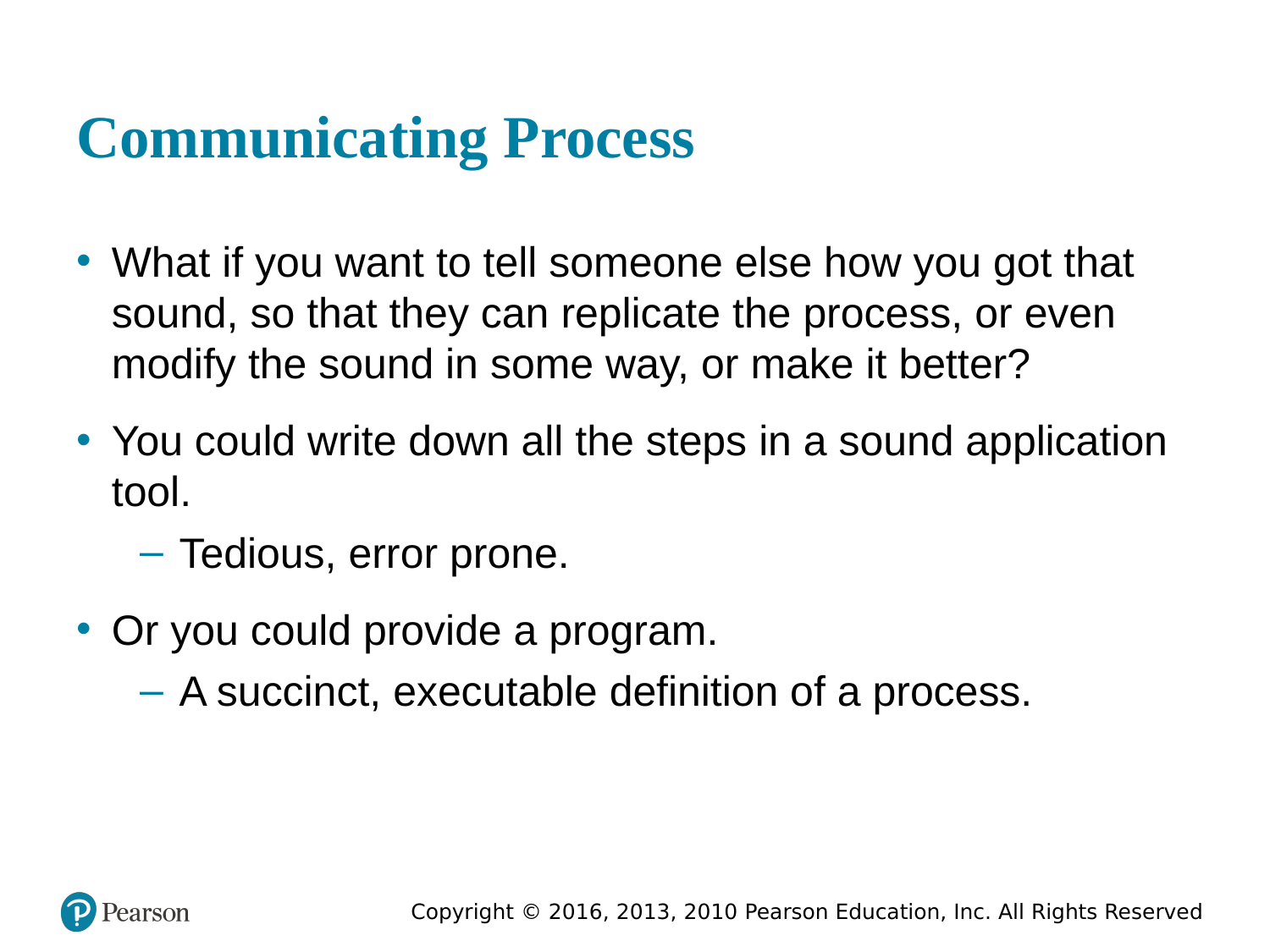

# Communicating Process
What if you want to tell someone else how you got that sound, so that they can replicate the process, or even modify the sound in some way, or make it better?
You could write down all the steps in a sound application tool.
Tedious, error prone.
Or you could provide a program.
A succinct, executable definition of a process.